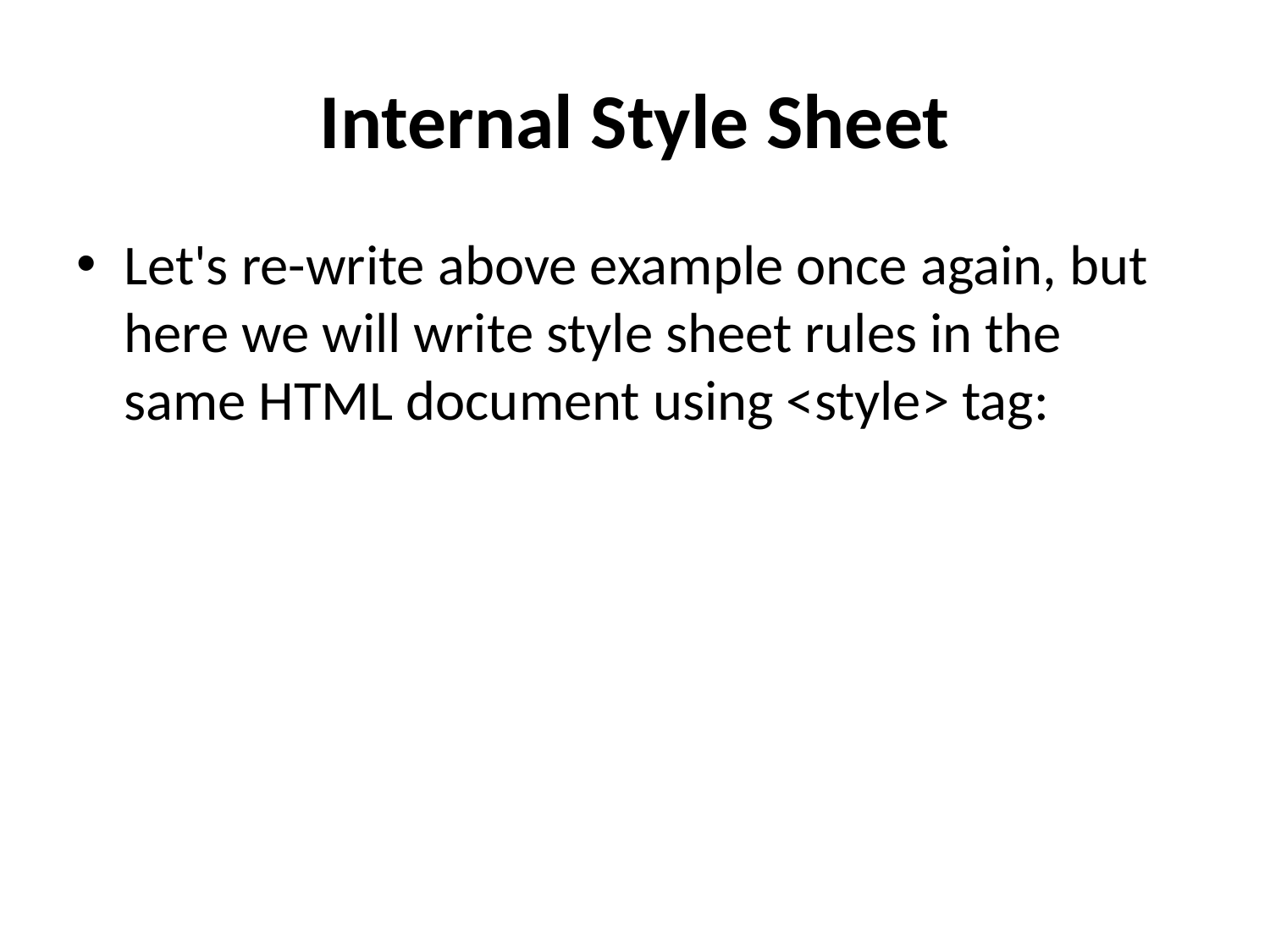

# Internal Style Sheet
Let's re-write above example once again, but here we will write style sheet rules in the same HTML document using <style> tag: